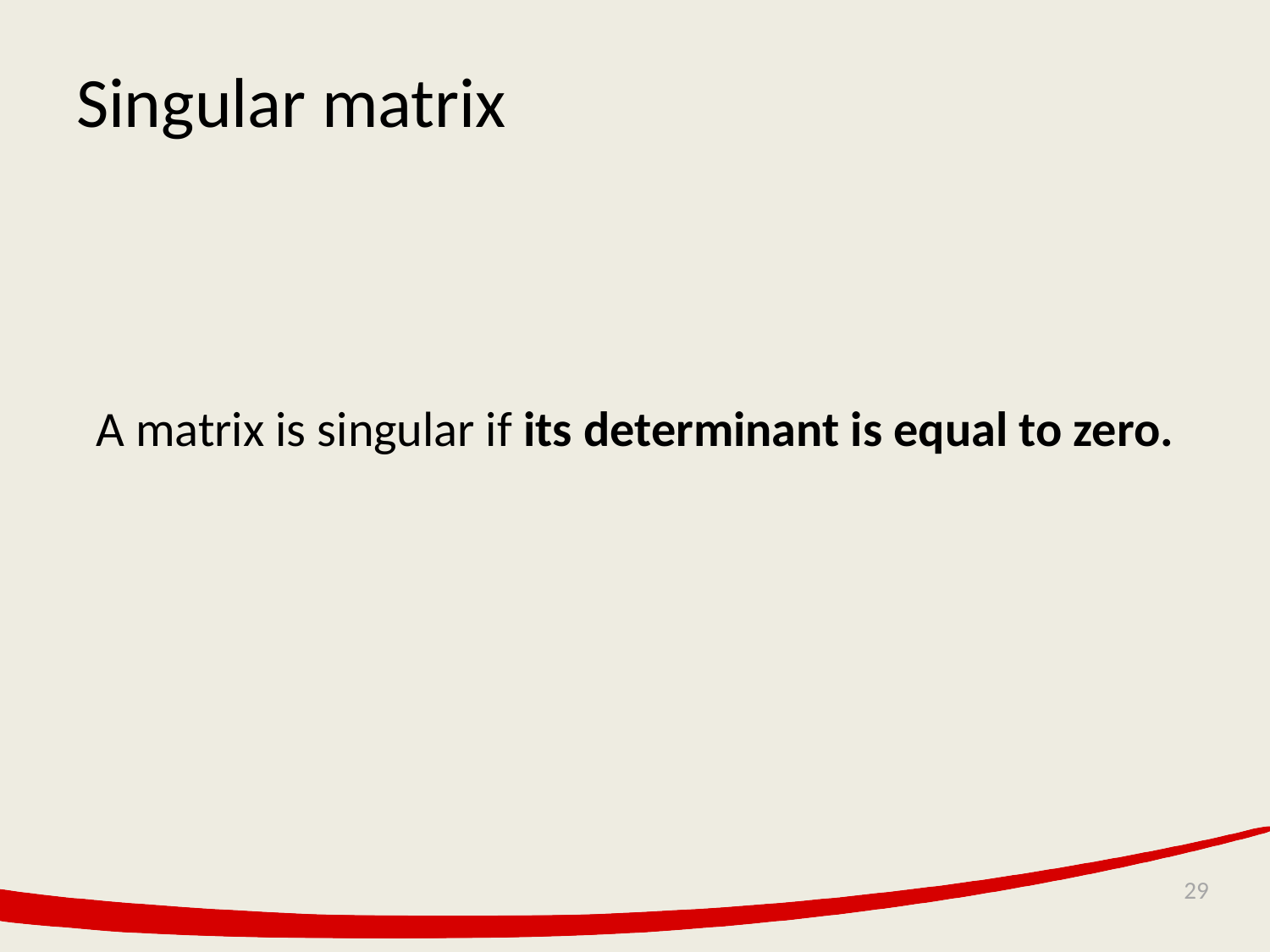

# Singular matrix

A matrix is singular if its determinant is equal to zero.